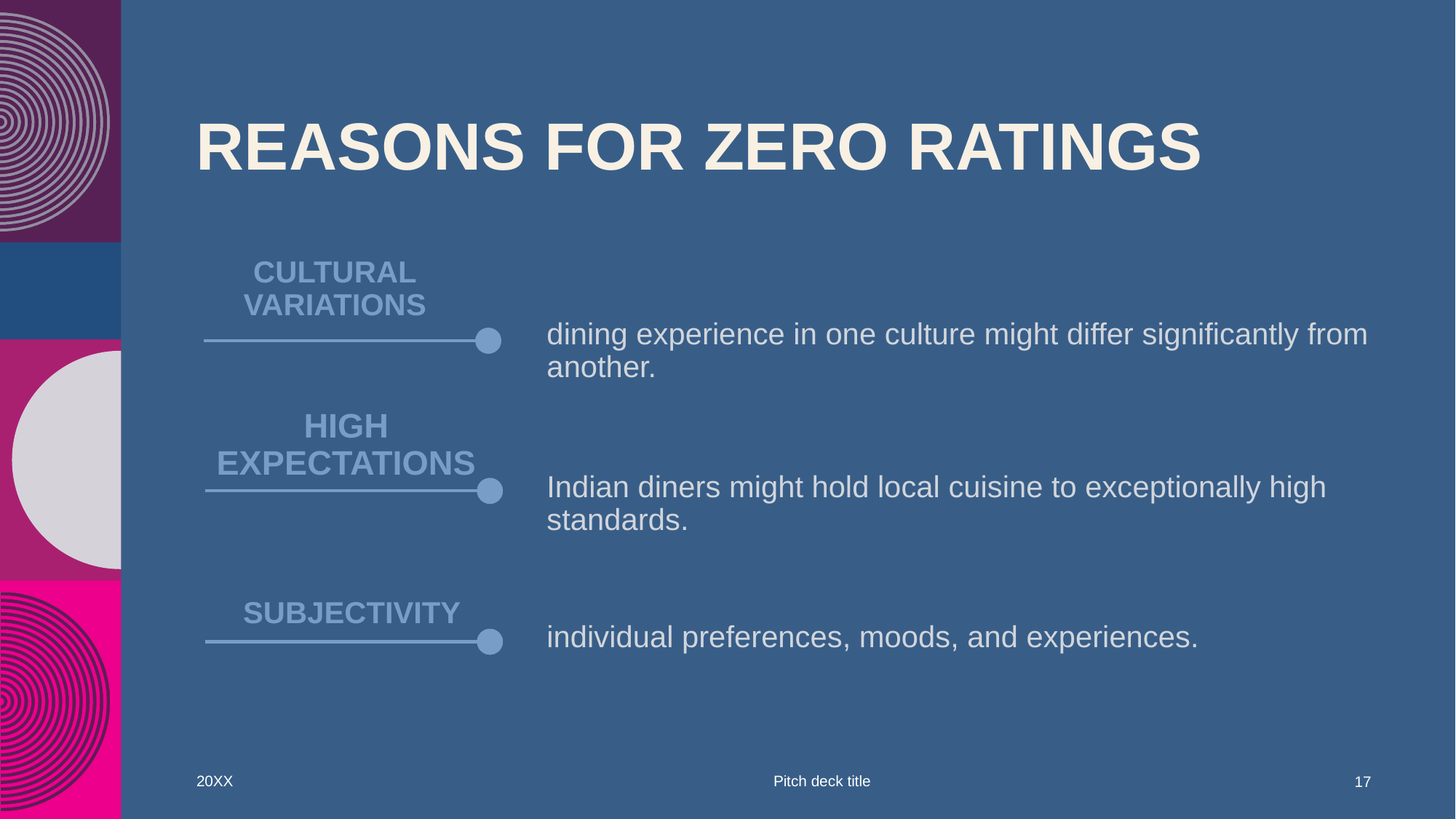

# Reasons for Zero ratings
CULTURAL VARIATIONS
dining experience in one culture might differ significantly from another.

HIGH EXPECTATIONS
Indian diners might hold local cuisine to exceptionally high standards.

SUBJECTIVITY
individual preferences, moods, and experiences.

Pitch deck title
20XX
17